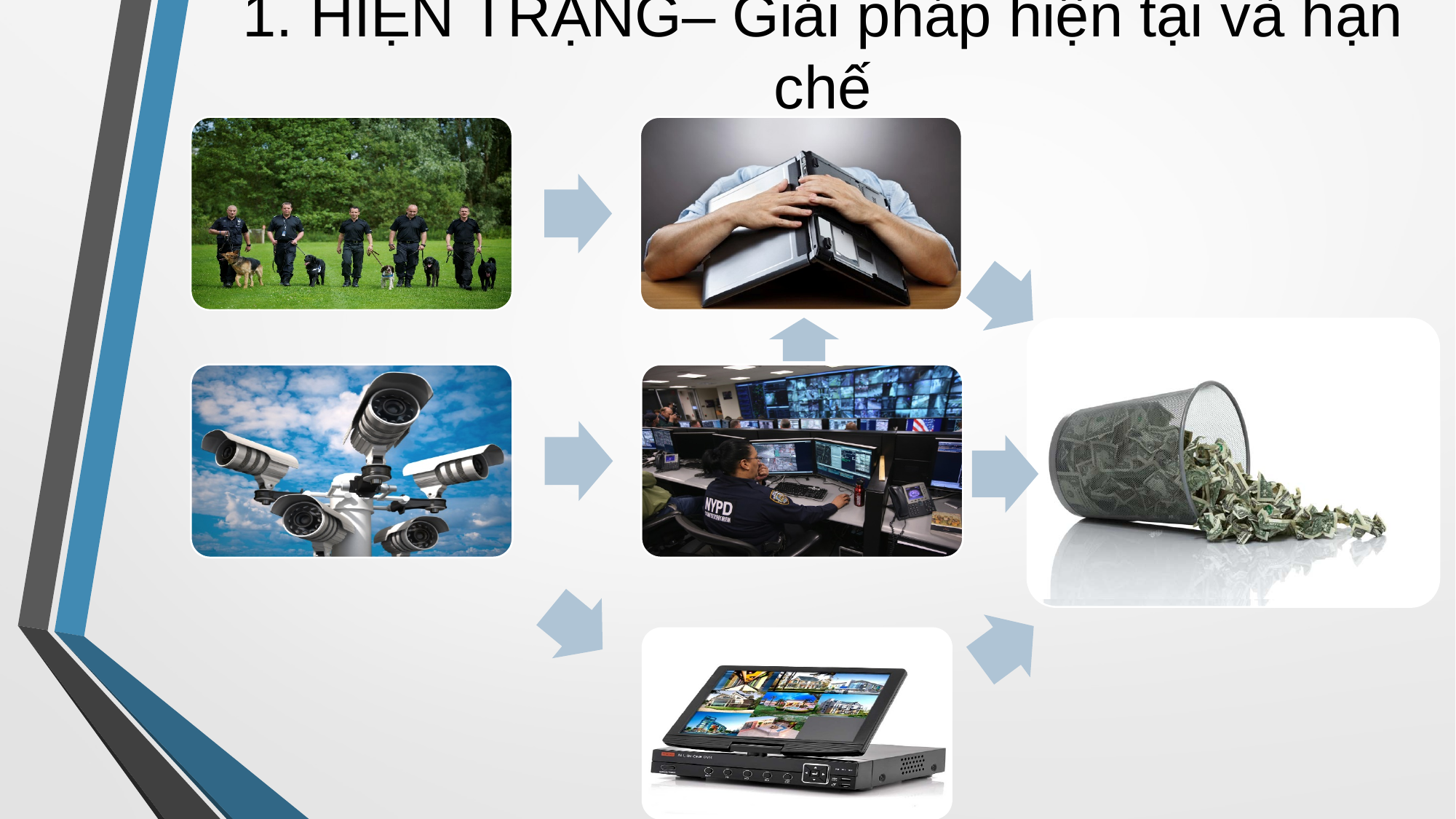

# 1. HIỆN TRẠNG– Giải pháp hiện tại và hạn chế